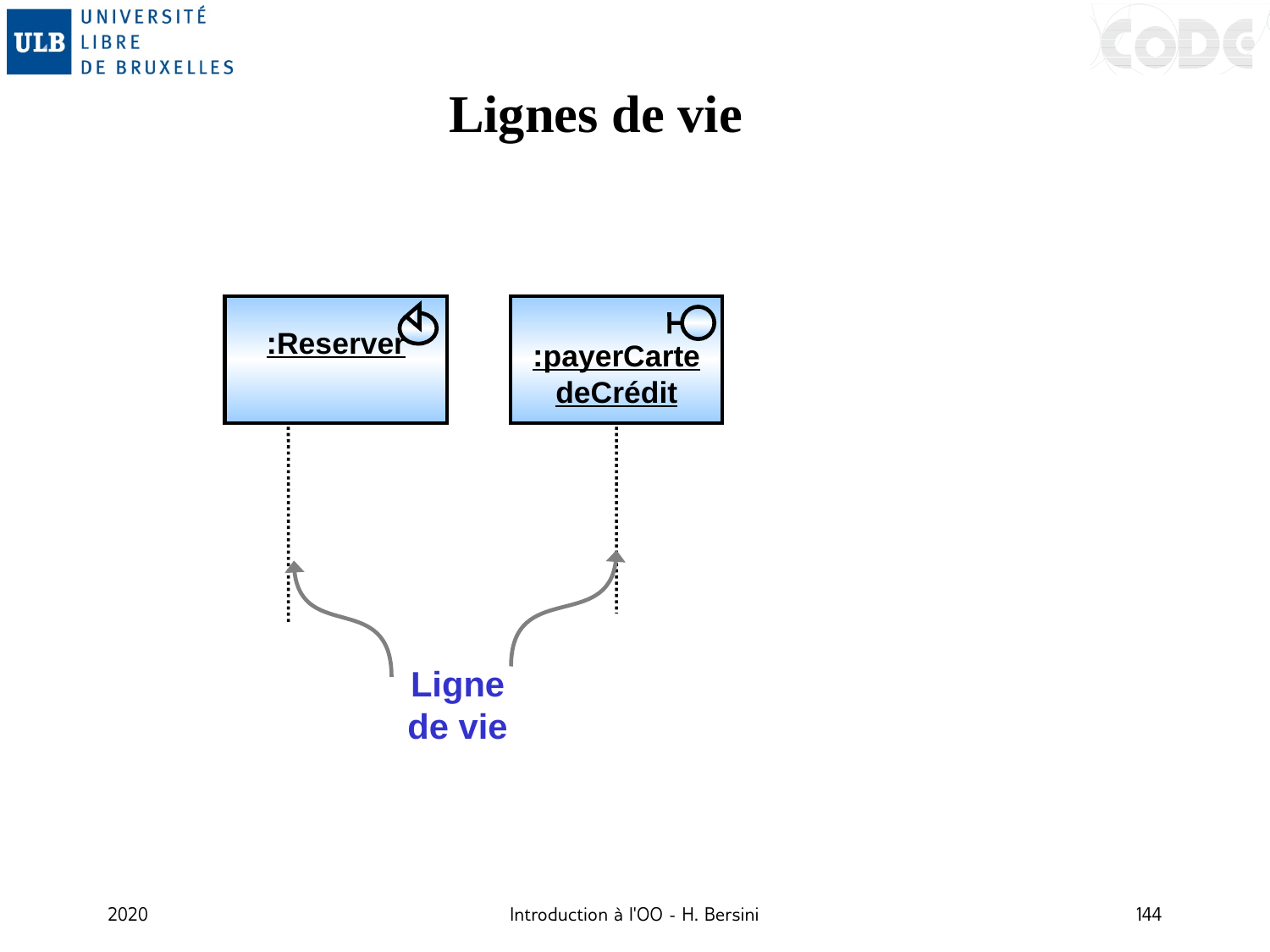

# Lignes de vie

:Reserver

:payerCarte
deCrédit

Ligne de vie
2020
Introduction à l'OO - H. Bersini
144